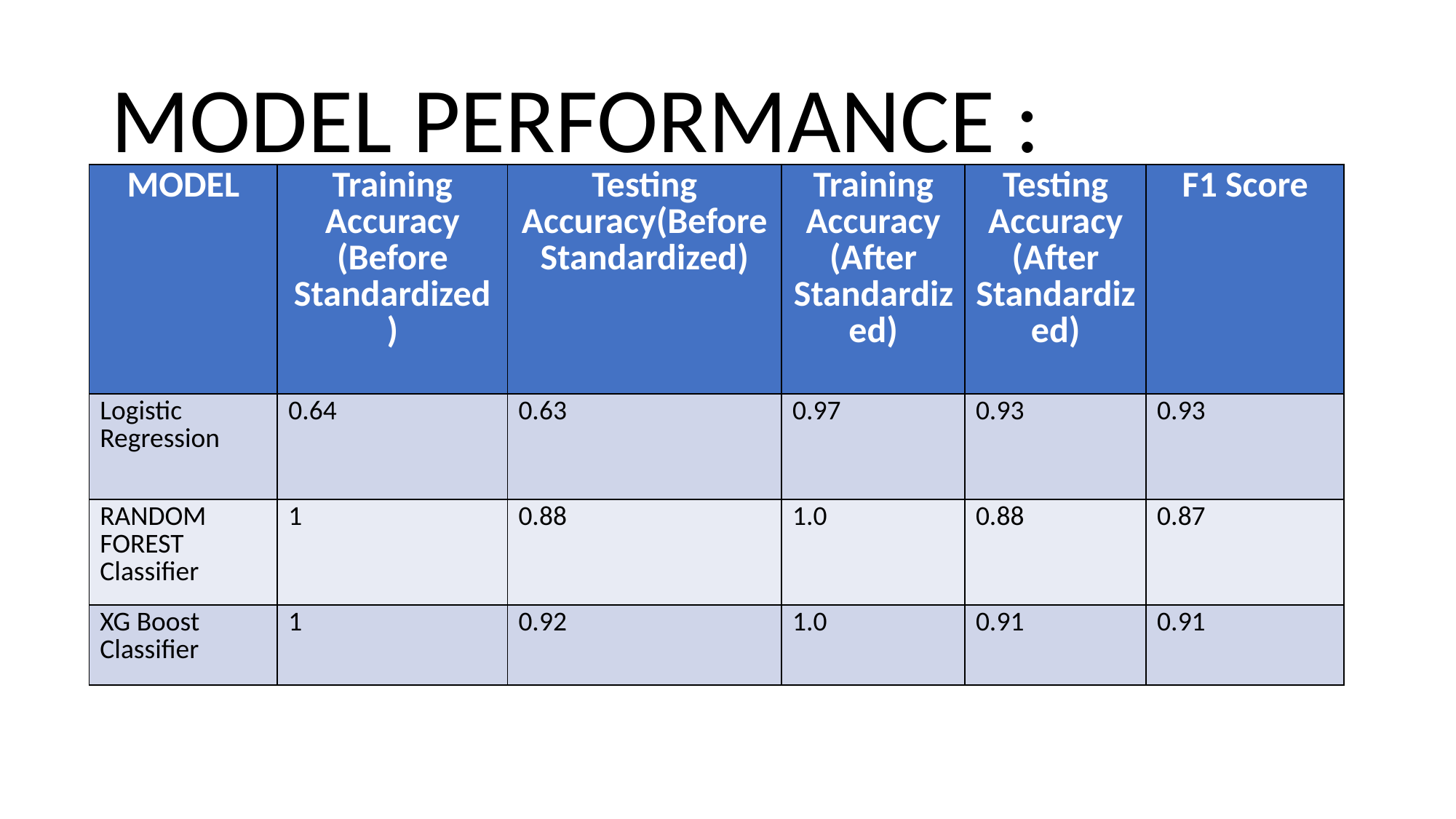

# MODEL PERFORMANCE :
| MODEL | Training Accuracy (Before Standardized) | Testing Accuracy(Before Standardized) | Training Accuracy (After Standardized) | Testing Accuracy (After Standardized) | F1 Score |
| --- | --- | --- | --- | --- | --- |
| Logistic Regression | 0.64 | 0.63 | 0.97 | 0.93 | 0.93 |
| RANDOM FOREST Classifier | 1 | 0.88 | 1.0 | 0.88 | 0.87 |
| XG Boost Classifier | 1 | 0.92 | 1.0 | 0.91 | 0.91 |